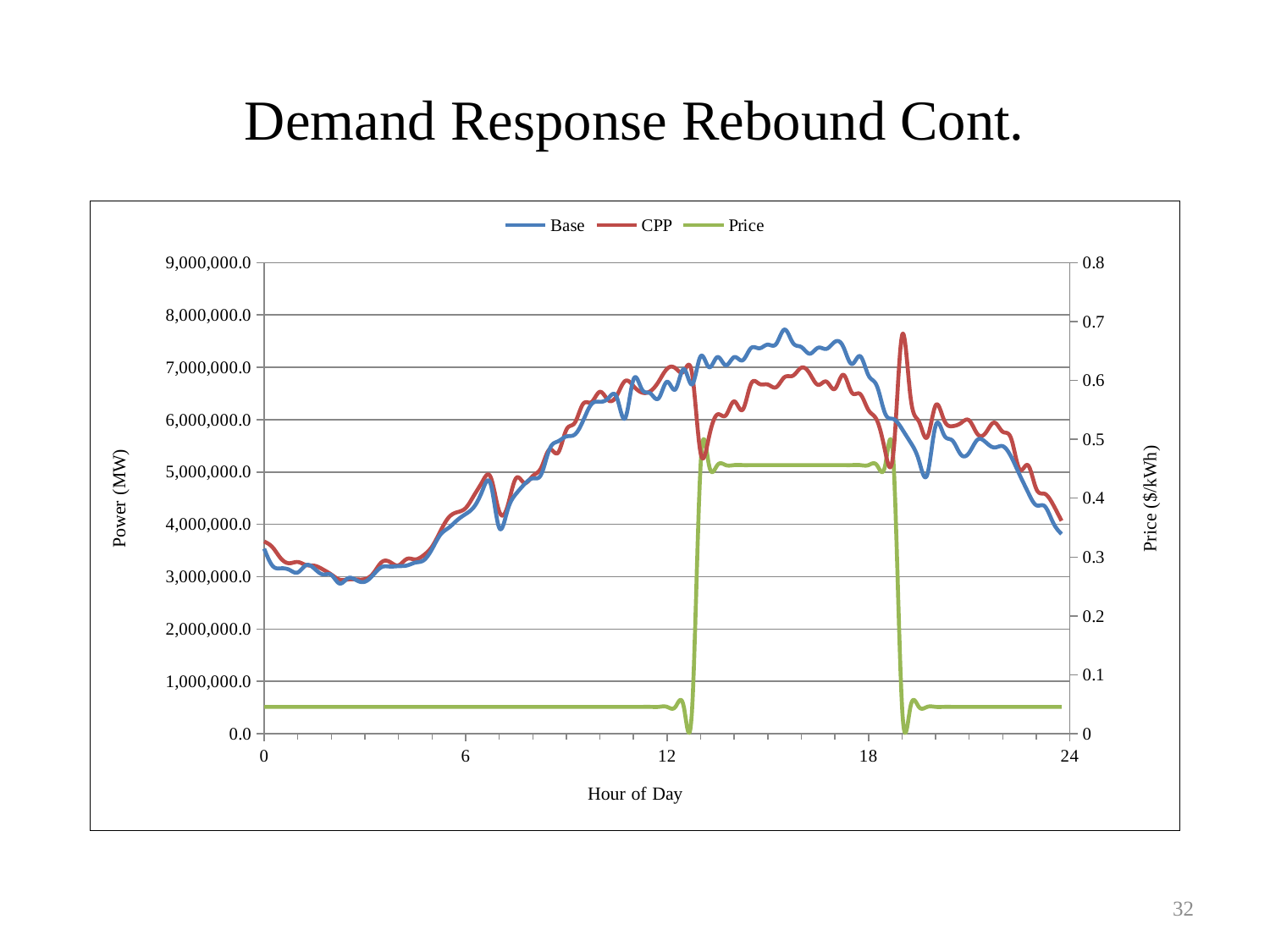

Demand Response Rebound Cont.

### Chart

| Category | Base | CPP | Price |
|---|---|---|---|
32